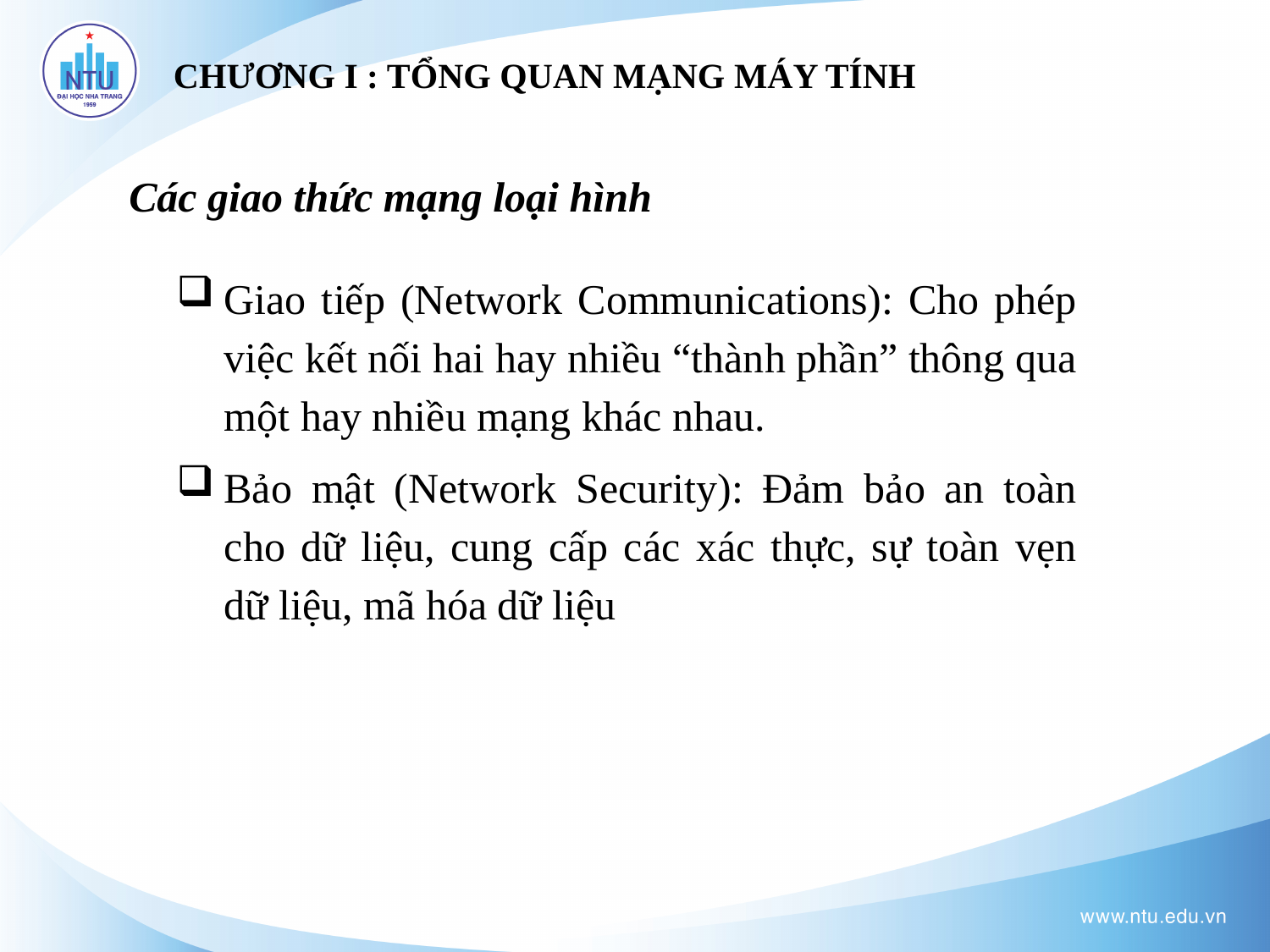

# CHƯƠNG I : TỔNG QUAN MẠNG MÁY TÍNH
Các giao thức mạng loại hình
Giao tiếp (Network Communications): Cho phép việc kết nối hai hay nhiều “thành phần” thông qua một hay nhiều mạng khác nhau.
Bảo mật (Network Security): Đảm bảo an toàn cho dữ liệu, cung cấp các xác thực, sự toàn vẹn dữ liệu, mã hóa dữ liệu